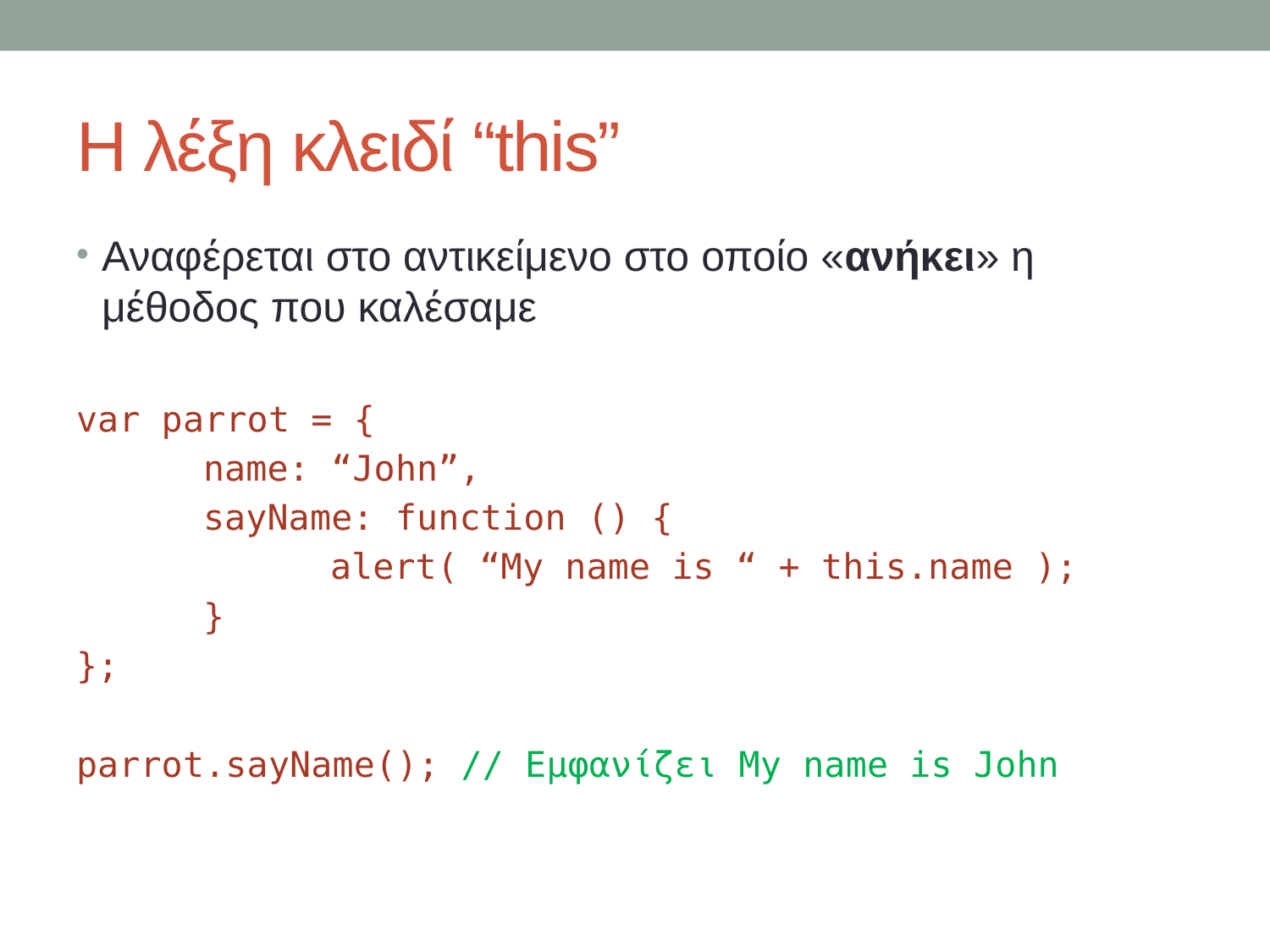

# Η λέξη κλειδί “this”
Αναφέρεται στο αντικείμενο στο οποίο «ανήκει» η μέθοδος που καλέσαμε

var parrot = {
	name: “John”,
	sayName: function () {
		alert( “My name is “ + this.name );
	}
};

parrot.sayName(); // Εμφανίζει My name is John